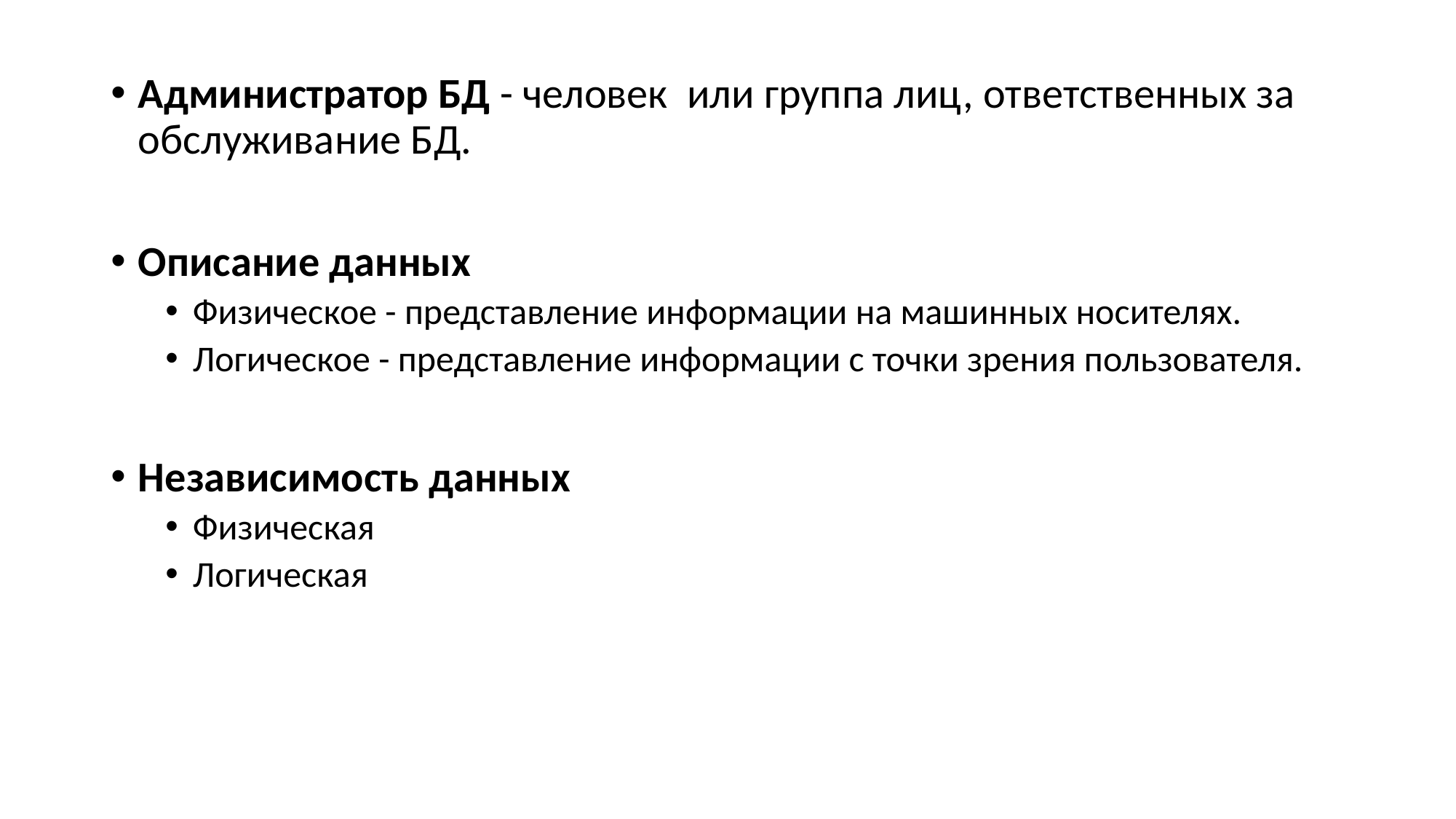

Администратор БД - человек  или группа лиц, ответственных за обслуживание БД.

Описание данных
Физическое - представление информации на машинных носителях.
Логическое - представление информации с точки зрения пользователя.

Независимость данных
Физическая
Логическая